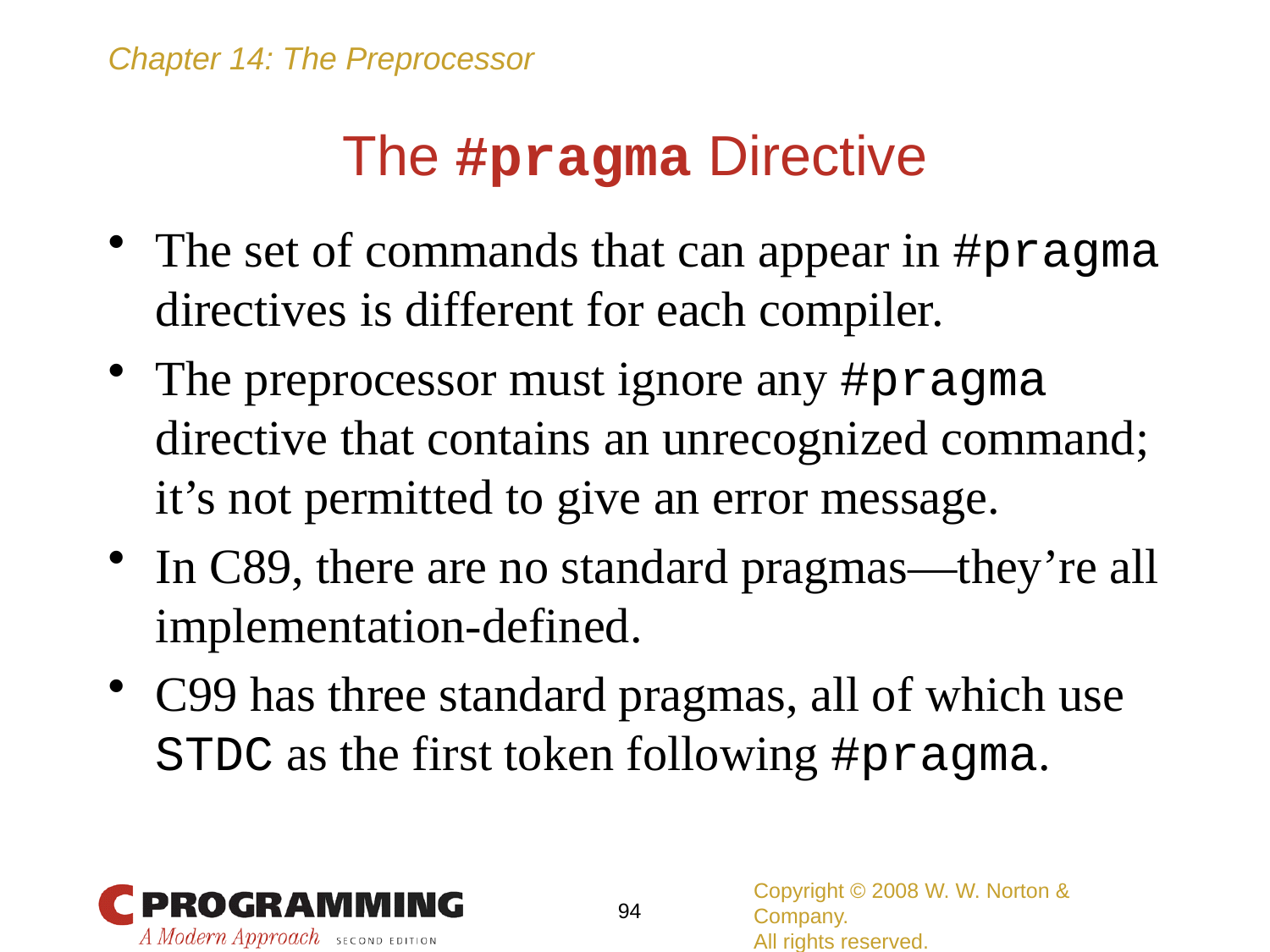

# The #pragma Directive
The set of commands that can appear in #pragma directives is different for each compiler.
The preprocessor must ignore any #pragma directive that contains an unrecognized command; it’s not permitted to give an error message.
In C89, there are no standard pragmas—they’re all implementation-defined.
C99 has three standard pragmas, all of which use STDC as the first token following #pragma.
Copyright © 2008 W. W. Norton & Company.
All rights reserved.
94